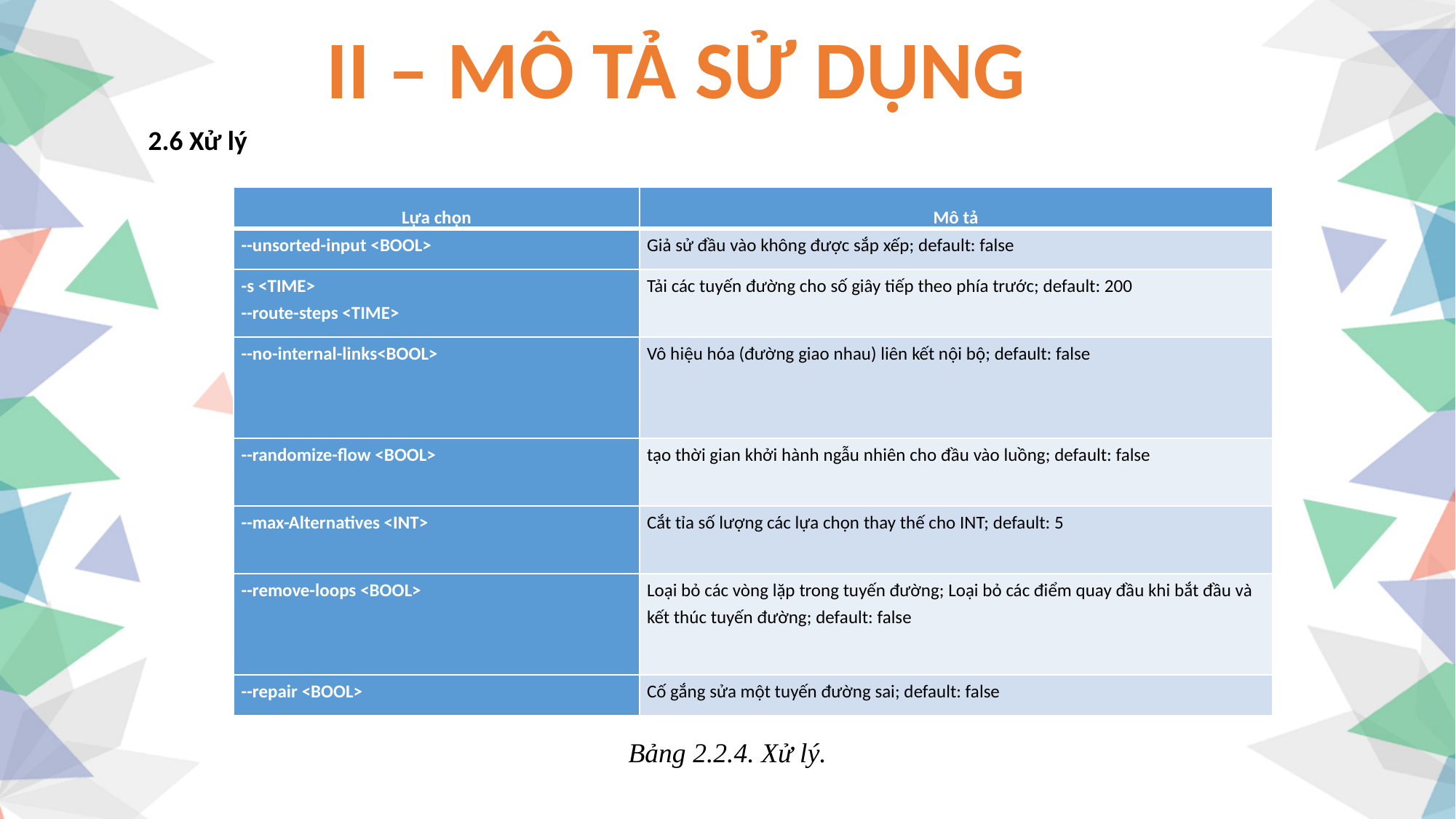

II – MÔ TẢ SỬ DỤNG
2.6 Xử lý

| Lựa chọn | Mô tả |
| --- | --- |
| --unsorted-input <BOOL> | Giả sử đầu vào không được sắp xếp; default: false |
| -s <TIME> --route-steps <TIME> | Tải các tuyến đường cho số giây tiếp theo phía trước; default: 200 |
| --no-internal-links<BOOL> | Vô hiệu hóa (đường giao nhau) liên kết nội bộ; default: false |
| --randomize-flow <BOOL> | tạo thời gian khởi hành ngẫu nhiên cho đầu vào luồng; default: false |
| --max-Alternatives <INT> | Cắt tỉa số lượng các lựa chọn thay thế cho INT; default: 5 |
| --remove-loops <BOOL> | Loại bỏ các vòng lặp trong tuyến đường; Loại bỏ các điểm quay đầu khi bắt đầu và kết thúc tuyến đường; default: false |
| --repair <BOOL> | Cố gắng sửa một tuyến đường sai; default: false |
Bảng 2.2.4. Xử lý.